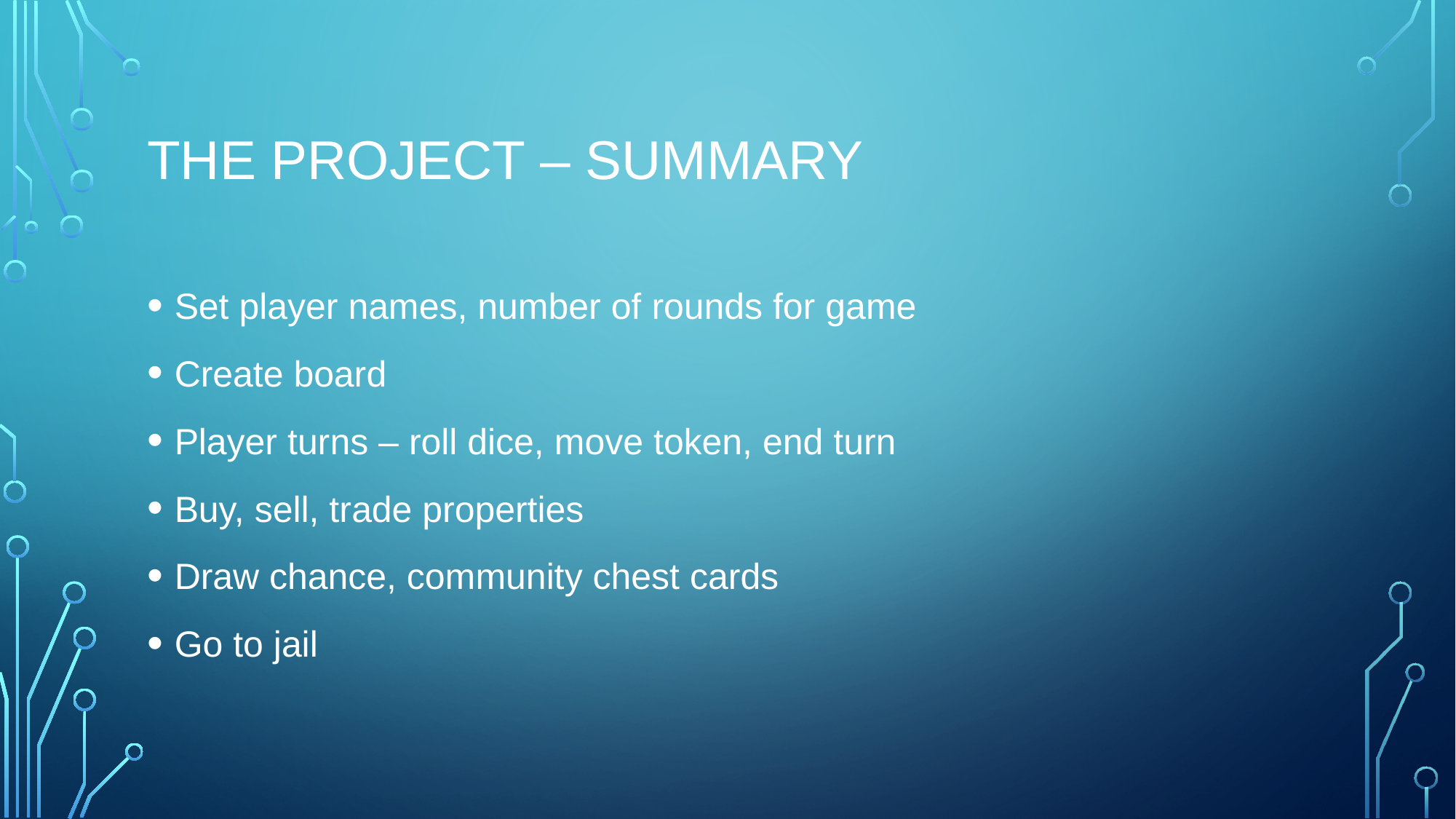

# The Project – Summary
Set player names, number of rounds for game
Create board
Player turns – roll dice, move token, end turn
Buy, sell, trade properties
Draw chance, community chest cards
Go to jail